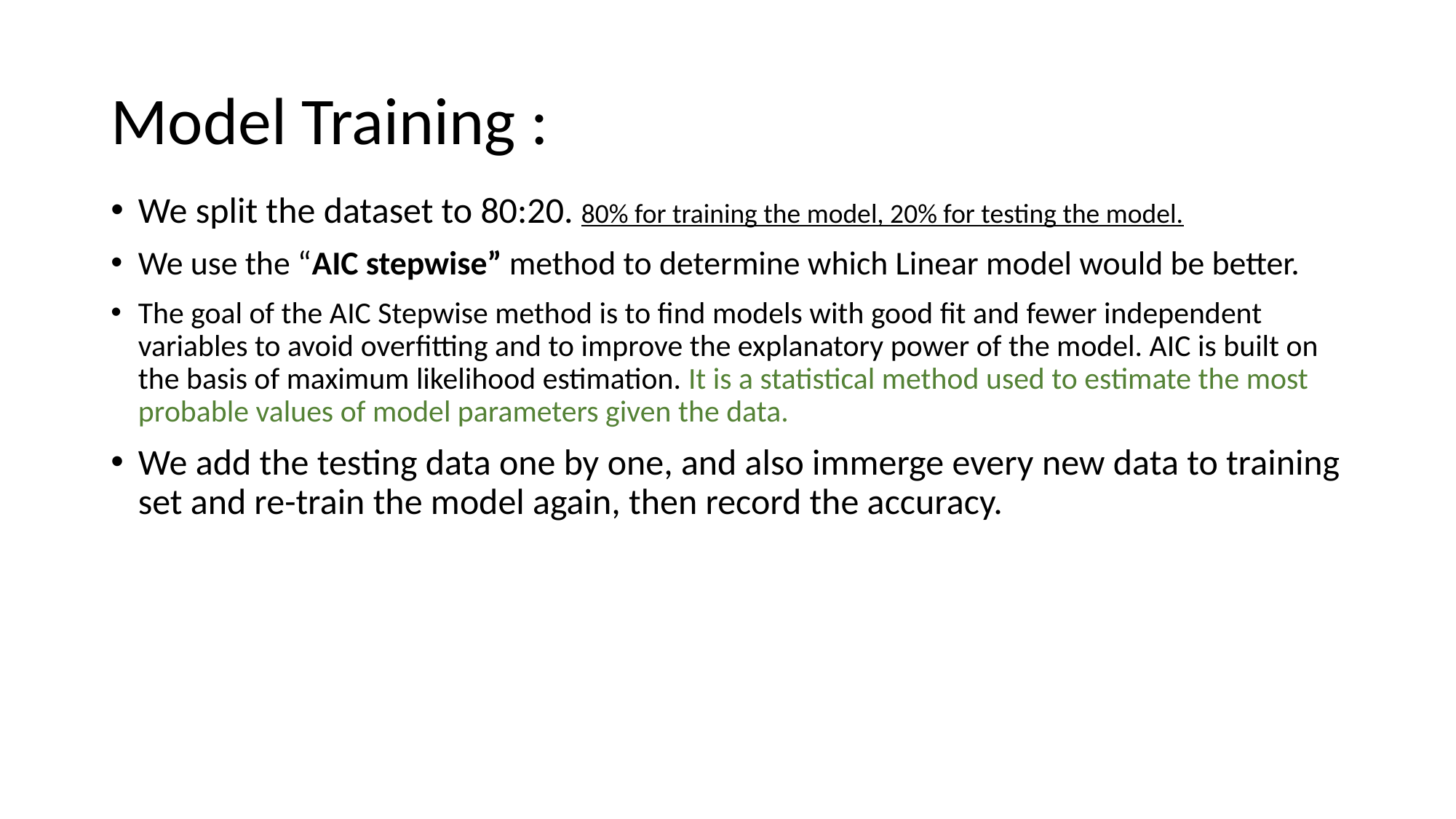

# Model Training :
We split the dataset to 80:20. 80% for training the model, 20% for testing the model.
We use the “AIC stepwise” method to determine which Linear model would be better.
The goal of the AIC Stepwise method is to find models with good fit and fewer independent variables to avoid overfitting and to improve the explanatory power of the model. AIC is built on the basis of maximum likelihood estimation. It is a statistical method used to estimate the most probable values of model parameters given the data.
We add the testing data one by one, and also immerge every new data to training set and re-train the model again, then record the accuracy.